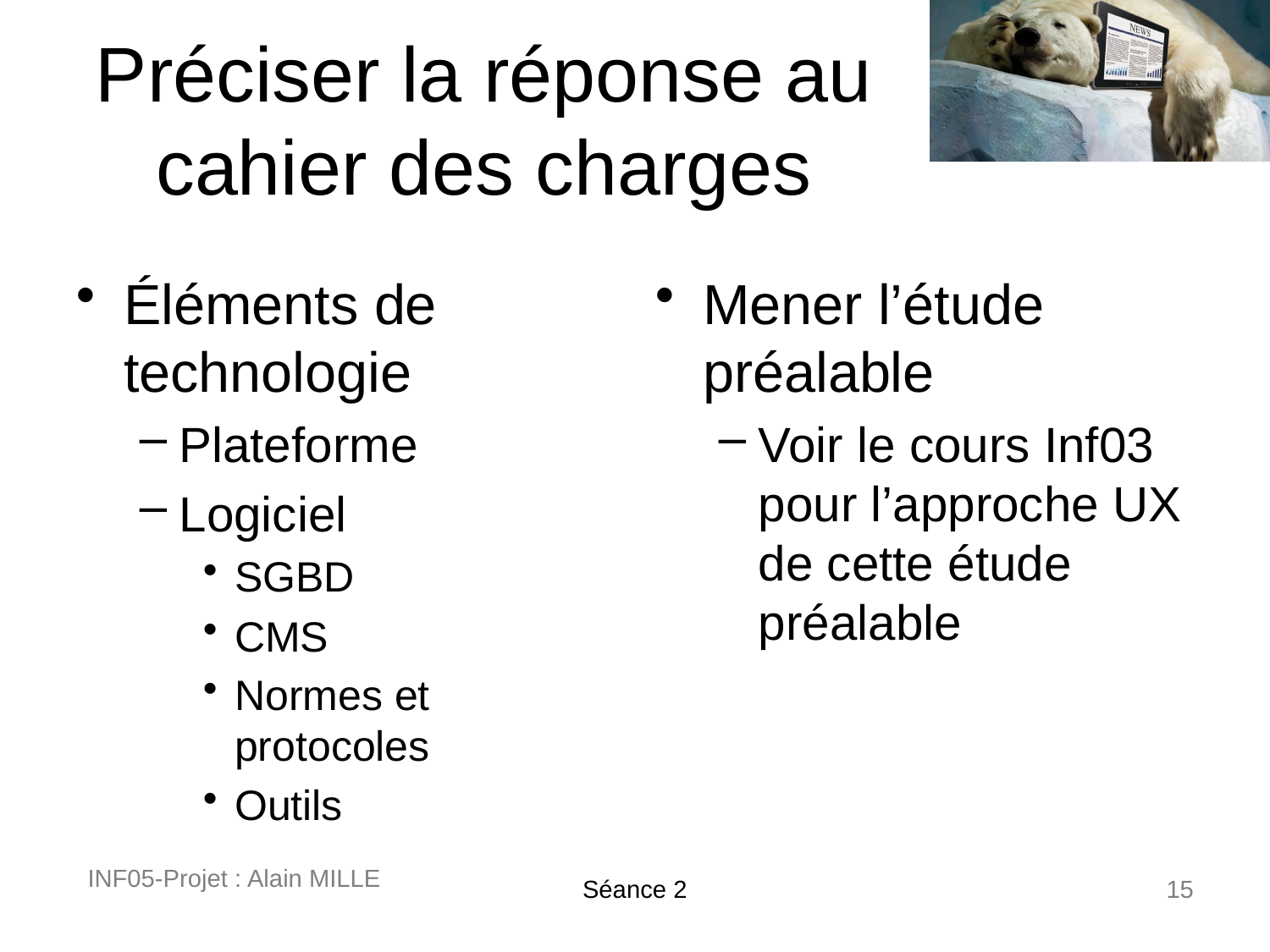

# Préciser la réponse au cahier des charges
Éléments de technologie
Plateforme
Logiciel
SGBD
CMS
Normes et protocoles
Outils
Mener l’étude préalable
Voir le cours Inf03 pour l’approche UX de cette étude préalable
INF05-Projet : Alain MILLE
Séance 2
15